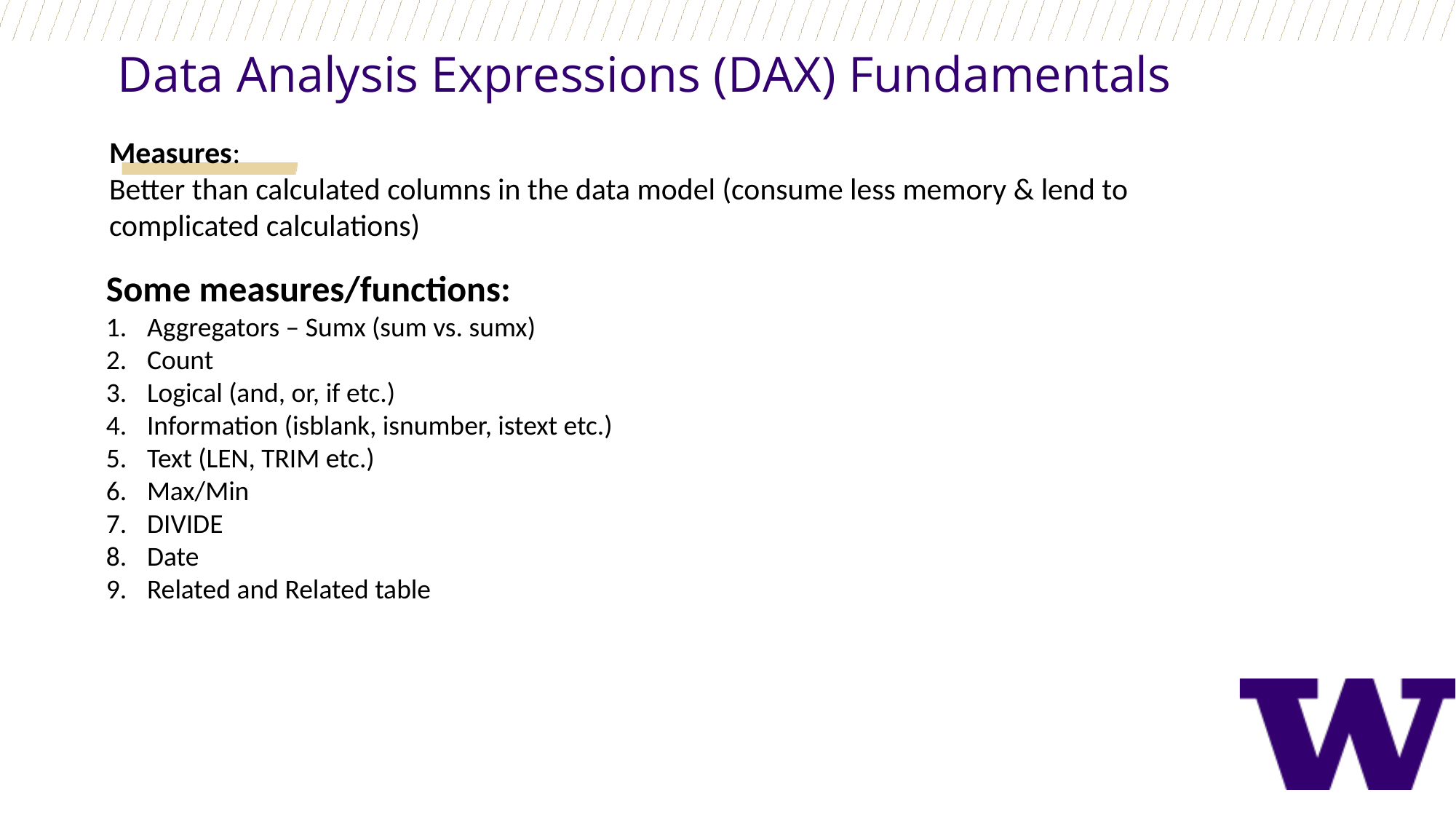

Data Analysis Expressions (DAX) Fundamentals
Measures:
Better than calculated columns in the data model (consume less memory & lend to complicated calculations)
Some measures/functions:
Aggregators – Sumx (sum vs. sumx)
Count
Logical (and, or, if etc.)
Information (isblank, isnumber, istext etc.)
Text (LEN, TRIM etc.)
Max/Min
DIVIDE
Date
Related and Related table